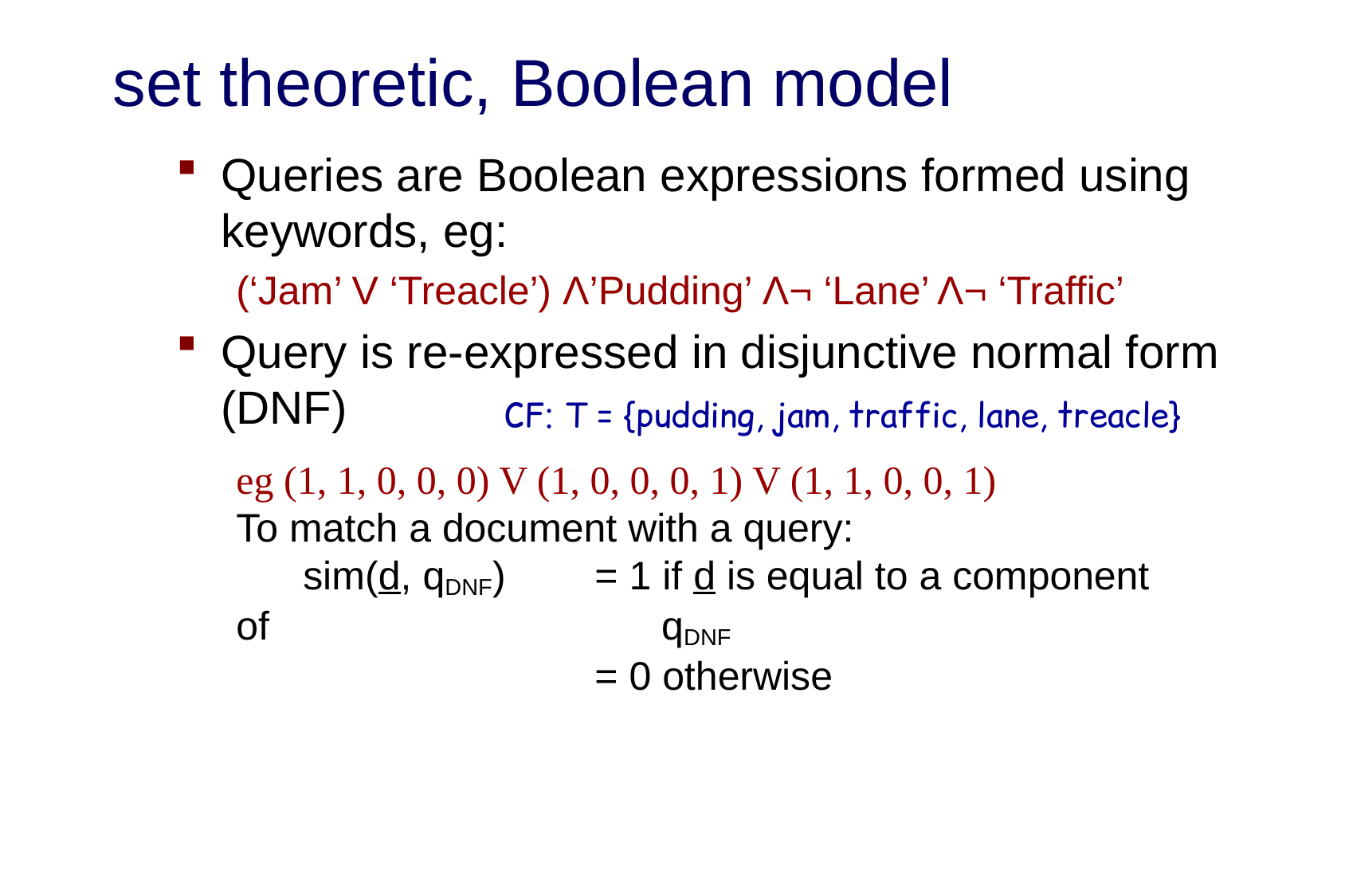

# set theoretic, Boolean model
Queries are Boolean expressions formed using keywords, eg:
(‘Jam’ V ‘Treacle’) Λ’Pudding’ Λ¬ ‘Lane’ Λ¬ ‘Traffic’
Query is re-expressed in disjunctive normal form (DNF)
CF: T = {pudding, jam, traffic, lane, treacle}
eg (1, 1, 0, 0, 0) V (1, 0, 0, 0, 1) V (1, 1, 0, 0, 1)
To match a document with a query:
      sim(d, qDNF) 	= 1 if d is equal to a component of			      qDNF
			= 0 otherwise